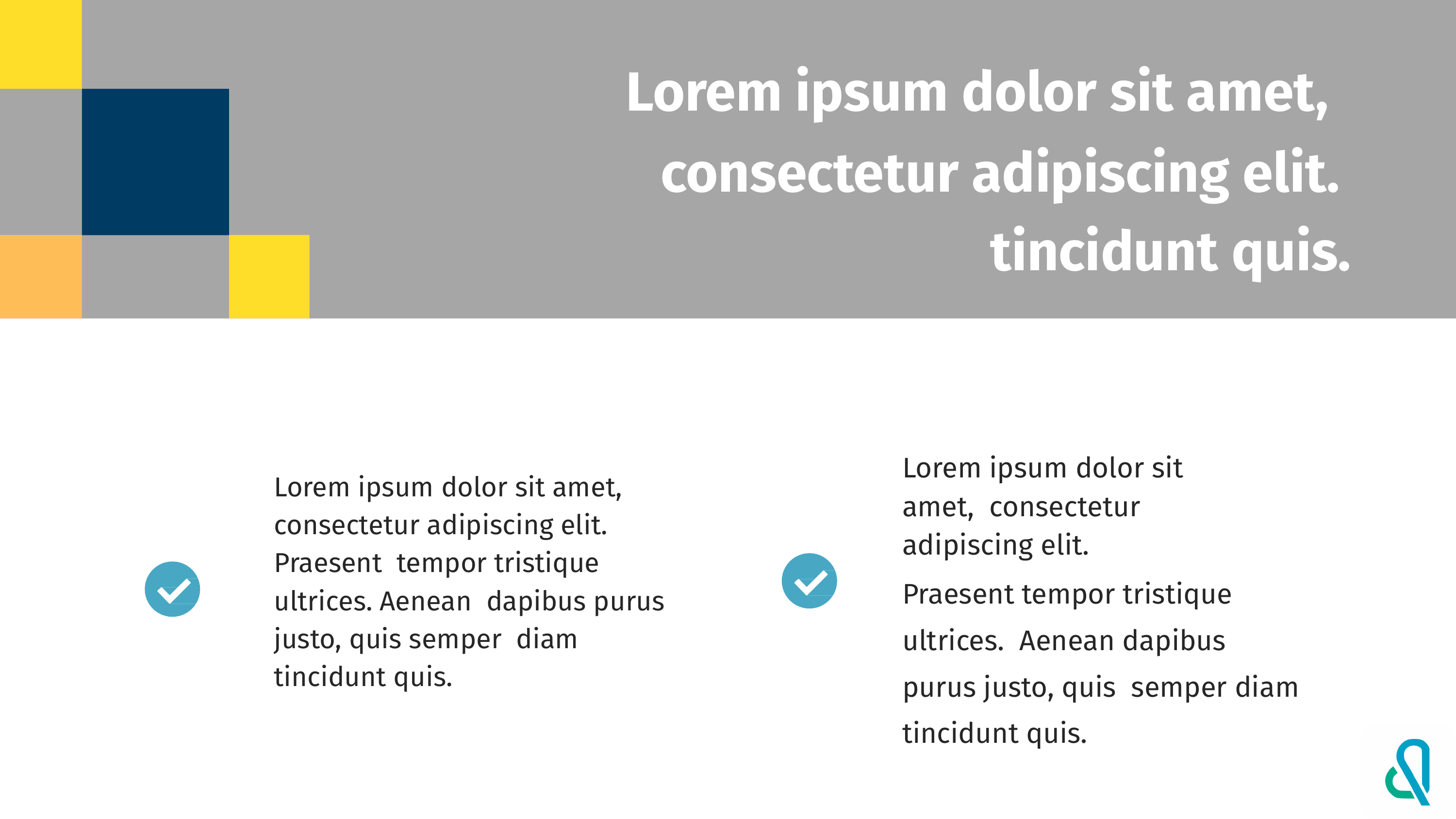

# Lorem ipsum dolor sit amet,

consectetur adipiscing elit.
tincidunt quis.
Lorem ipsum dolor sit amet,  consectetur adipiscing elit.
Praesent tempor tristique ultrices.  Aenean dapibus purus justo, quis  semper diam tincidunt quis.
Lorem ipsum dolor sit amet,  consectetur adipiscing elit. Praesent  tempor tristique ultrices. Aenean  dapibus purus justo, quis semper  diam tincidunt quis.